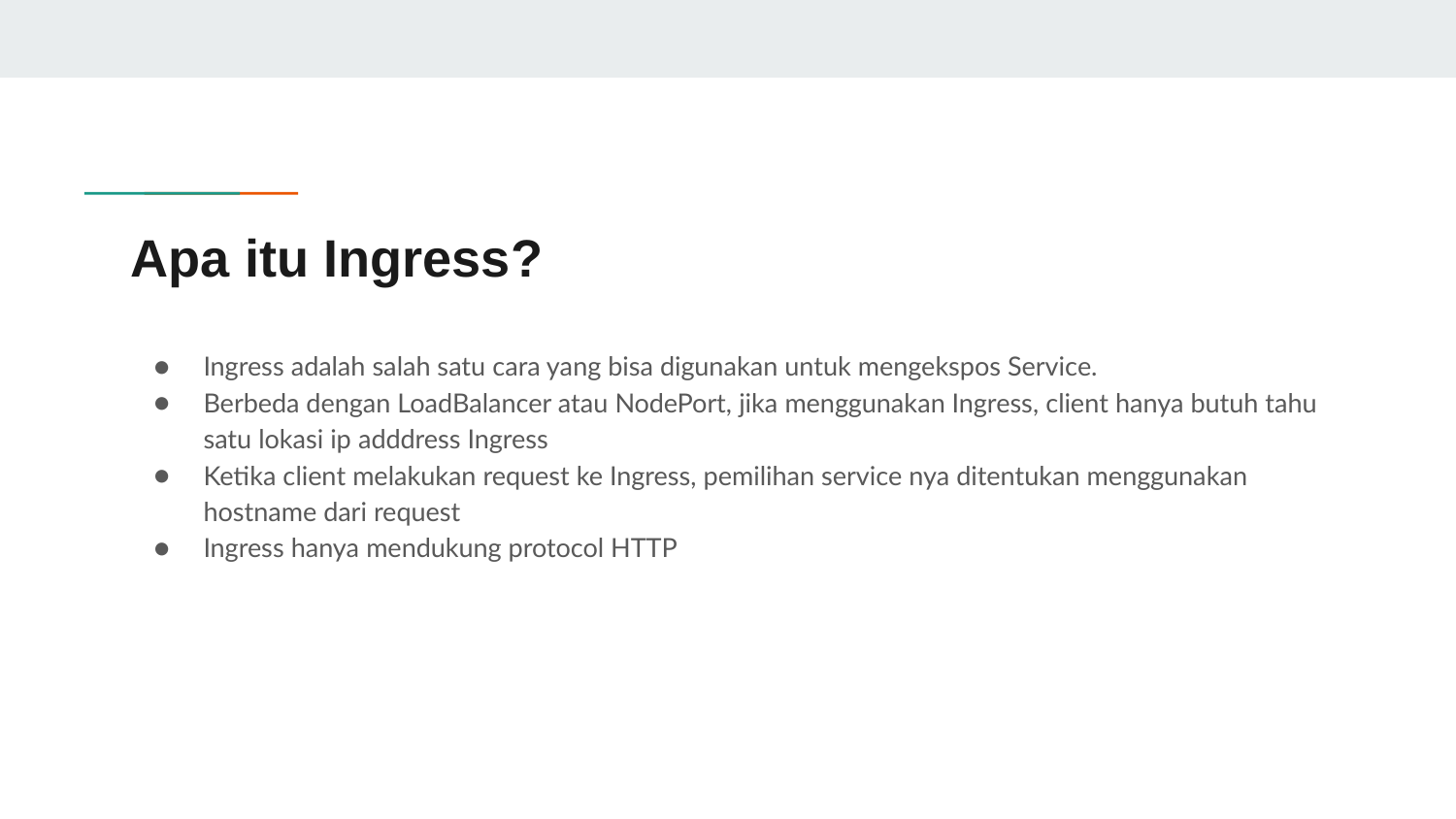

# Apa itu Ingress?
Ingress adalah salah satu cara yang bisa digunakan untuk mengekspos Service.
Berbeda dengan LoadBalancer atau NodePort, jika menggunakan Ingress, client hanya butuh tahu satu lokasi ip adddress Ingress
Ketika client melakukan request ke Ingress, pemilihan service nya ditentukan menggunakan hostname dari request
Ingress hanya mendukung protocol HTTP